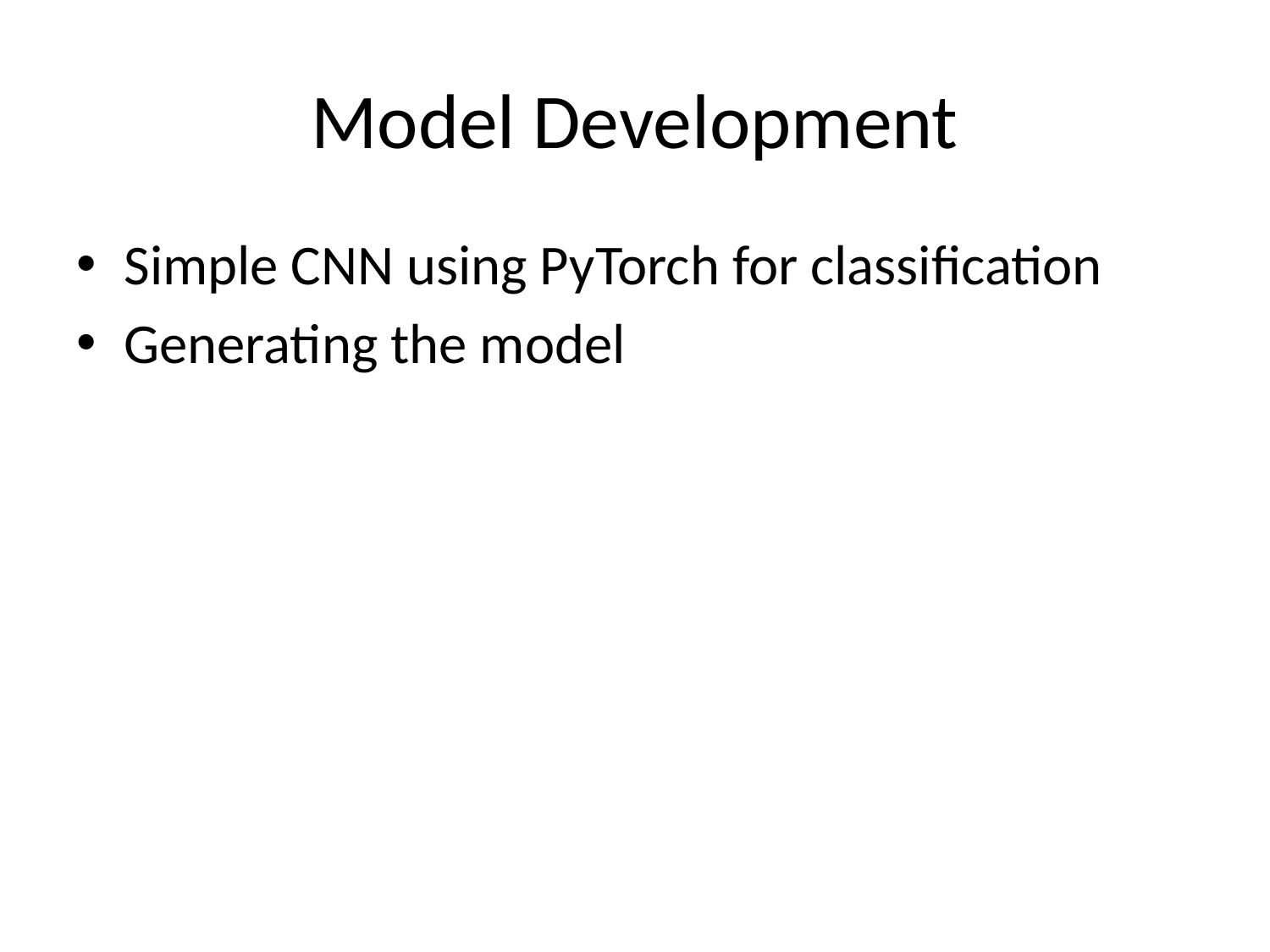

# Model Development
Simple CNN using PyTorch for classification
Generating the model